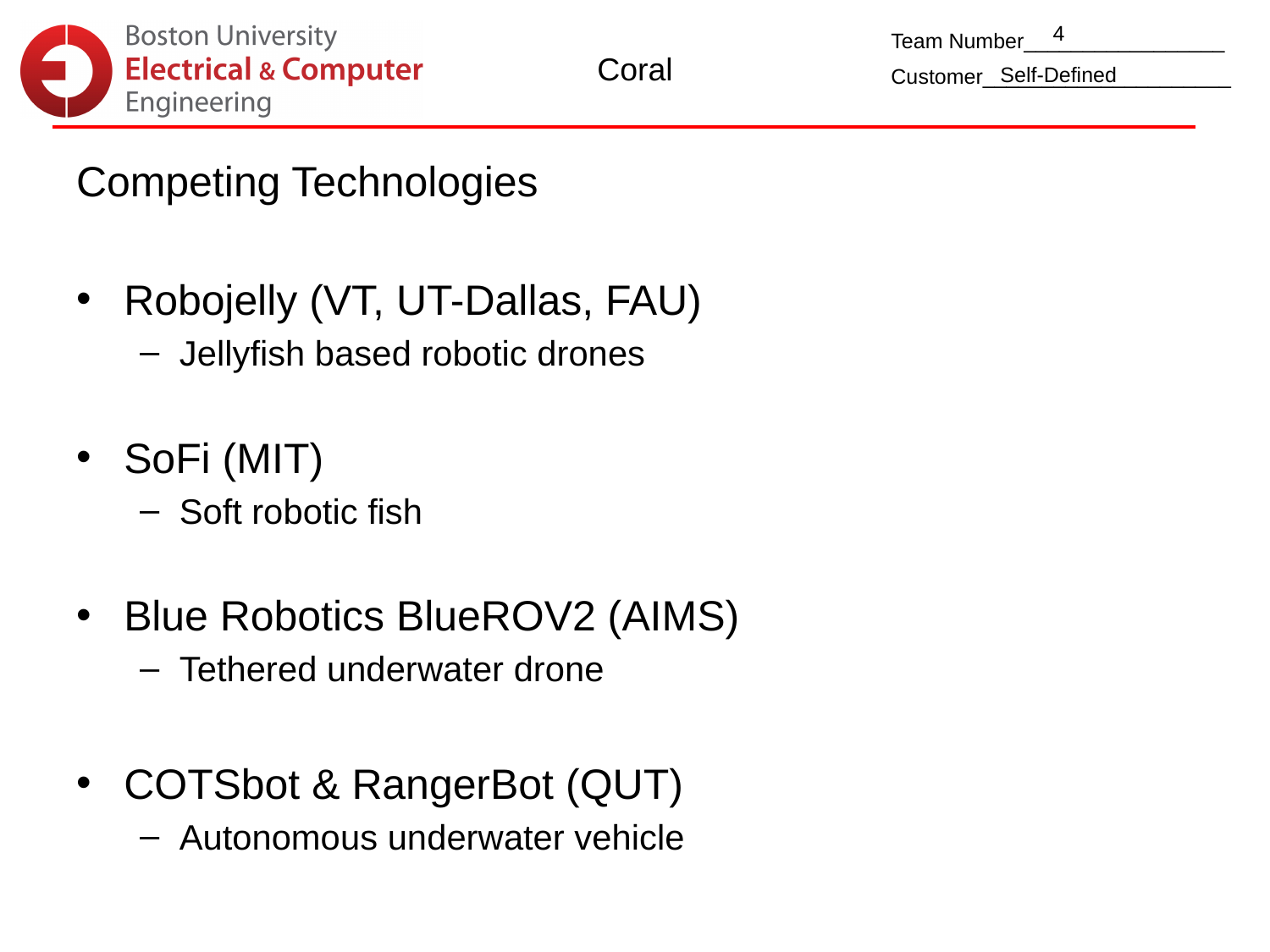

4
Coral
Self-Defined
Competing Technologies

Robojelly (VT, UT-Dallas, FAU)
Jellyfish based robotic drones

SoFi (MIT)
Soft robotic fish

Blue Robotics BlueROV2 (AIMS)
Tethered underwater drone

COTSbot & RangerBot (QUT)
Autonomous underwater vehicle